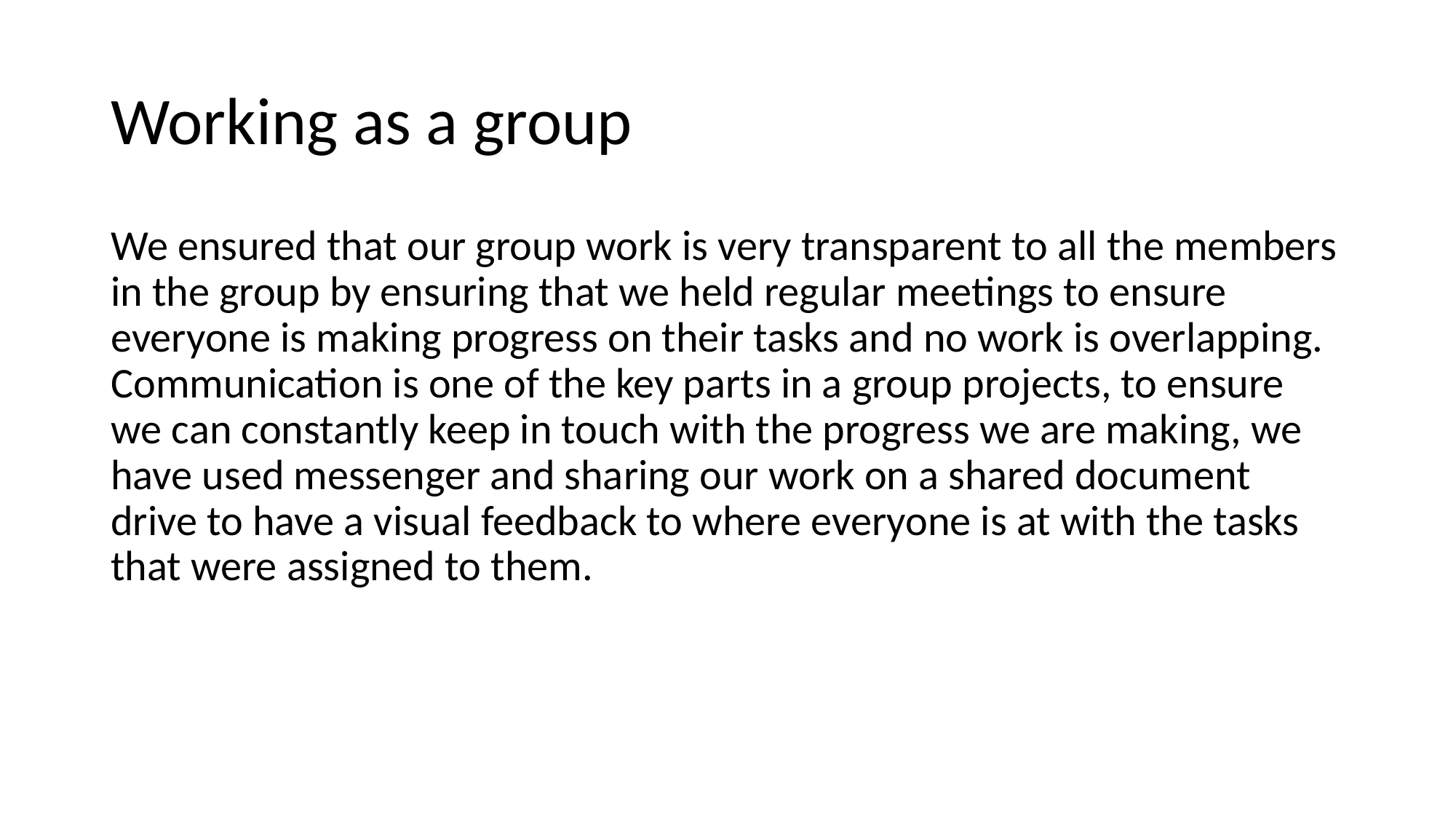

# Working as a group
We ensured that our group work is very transparent to all the members in the group by ensuring that we held regular meetings to ensure everyone is making progress on their tasks and no work is overlapping.
Communication is one of the key parts in a group projects, to ensure we can constantly keep in touch with the progress we are making, we have used messenger and sharing our work on a shared document drive to have a visual feedback to where everyone is at with the tasks that were assigned to them.